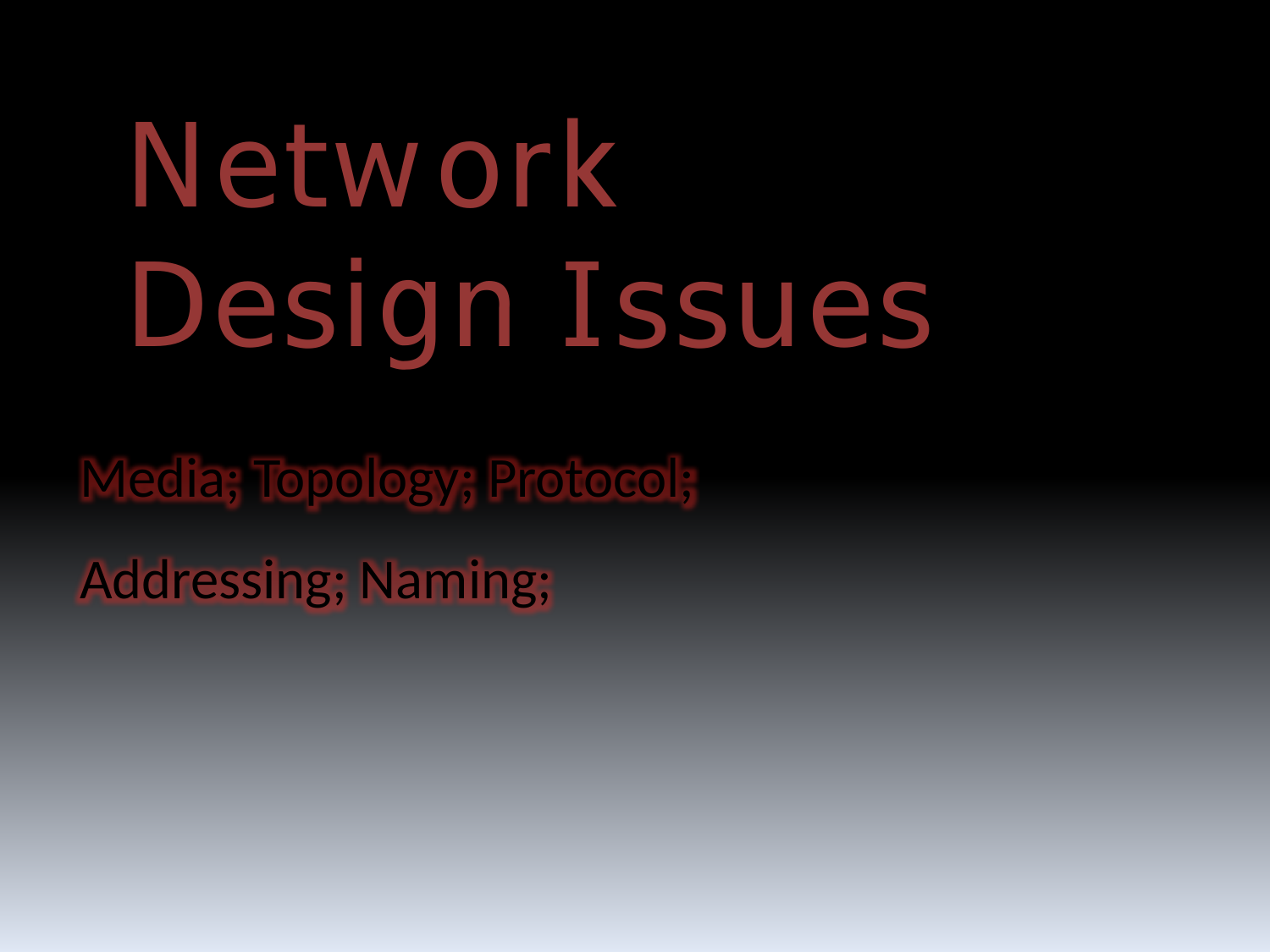

Network
Design Issues
Media; Topology; Protocol;
Addressing; Naming;